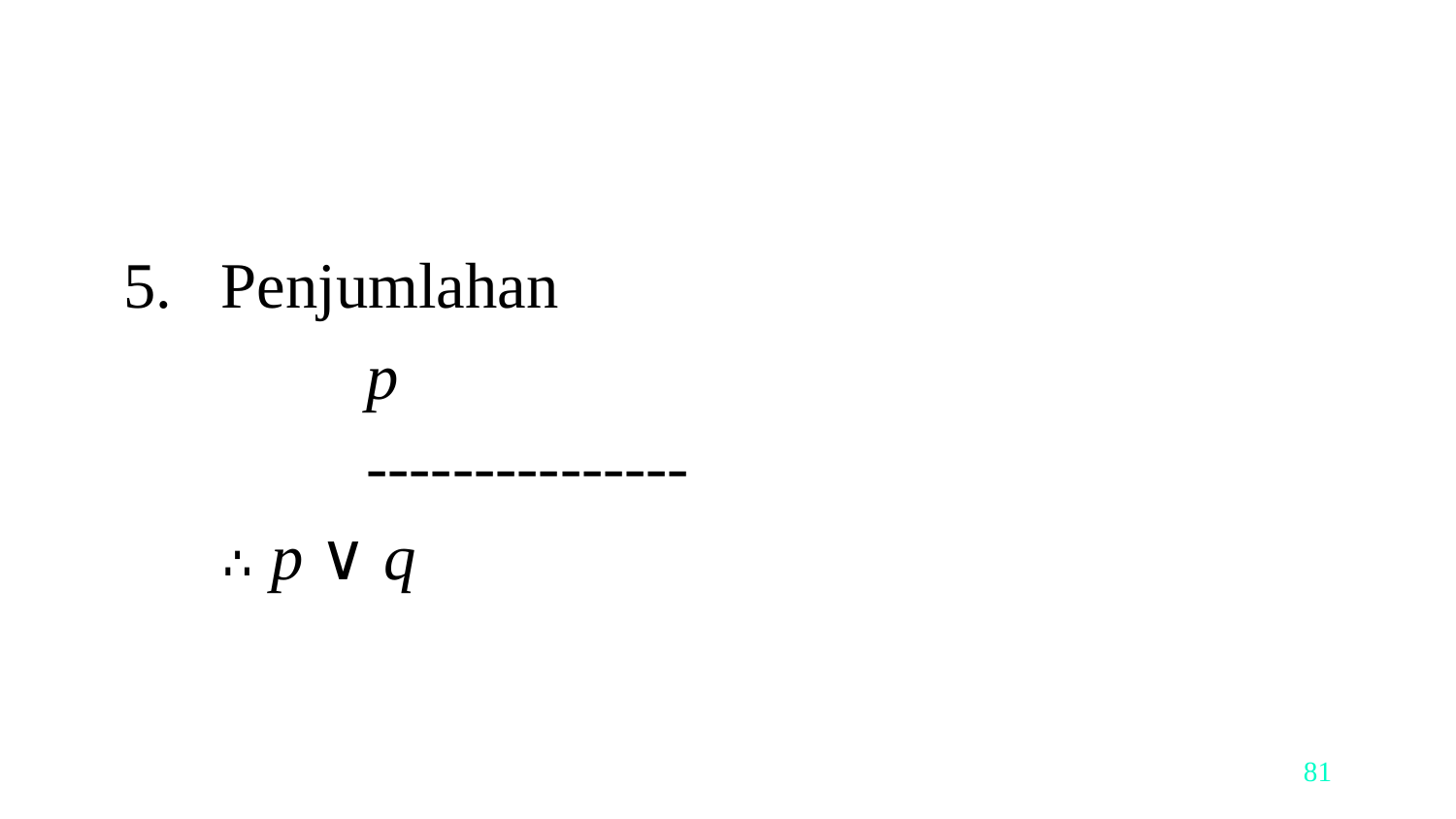

#
Penjumlahan
		p
		---------------
	∴ p ∨ q

81